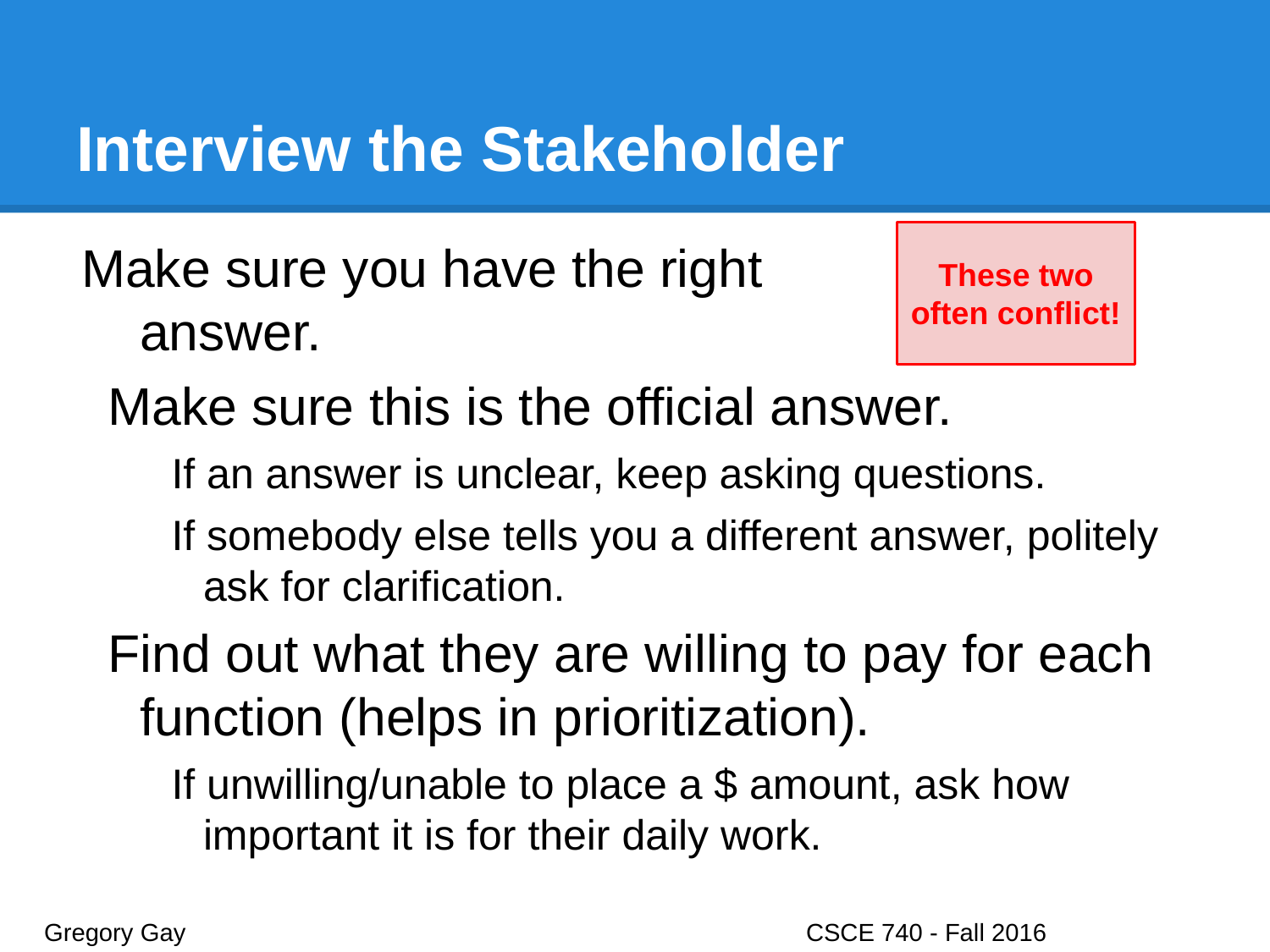

# Interview the Stakeholder
Make sure you have the right
answer.
Make sure this is the official answer.
If an answer is unclear, keep asking questions.
If somebody else tells you a different answer, politely ask for clarification.
Find out what they are willing to pay for each function (helps in prioritization).
If unwilling/unable to place a $ amount, ask how important it is for their daily work.
These two often conflict!
Gregory Gay					CSCE 740 - Fall 2016								10